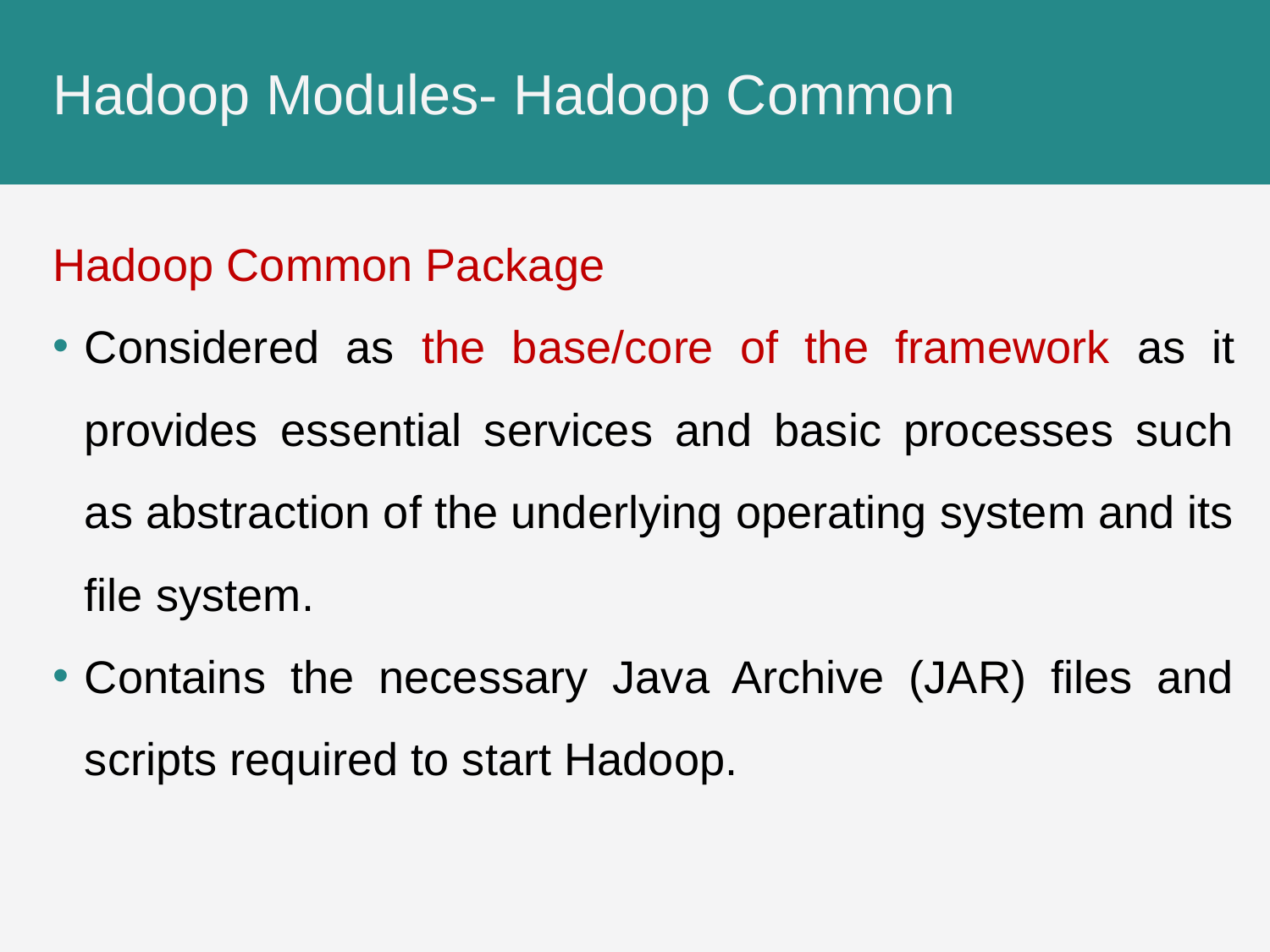

# Hadoop Modules- Hadoop Common
Hadoop Common Package
Considered as the base/core of the framework as it provides essential services and basic processes such as abstraction of the underlying operating system and its file system.
Contains the necessary Java Archive (JAR) files and scripts required to start Hadoop.